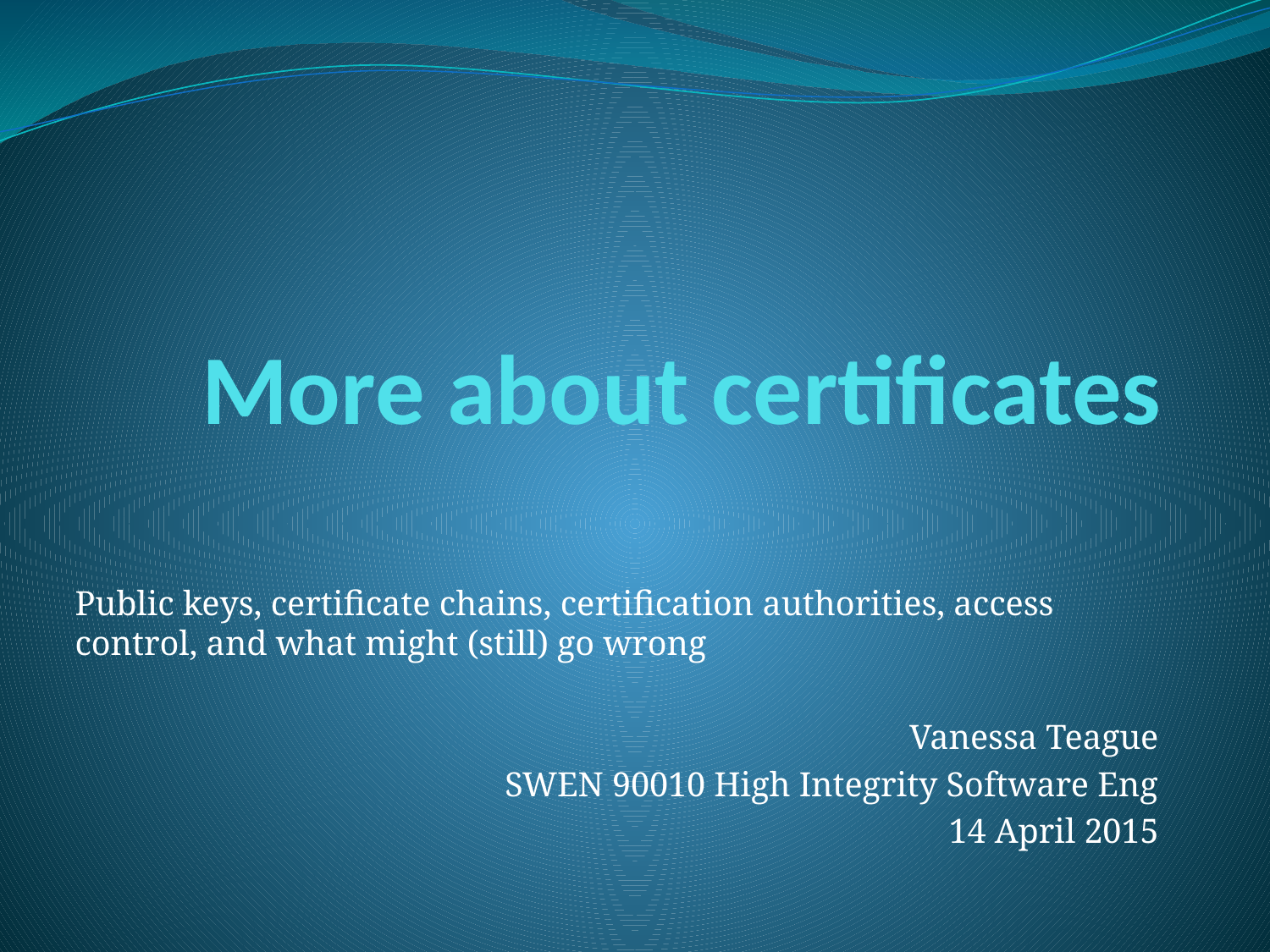

# More about certificates
Public keys, certificate chains, certification authorities, access control, and what might (still) go wrong

 Vanessa Teague
SWEN 90010 High Integrity Software Eng
14 April 2015